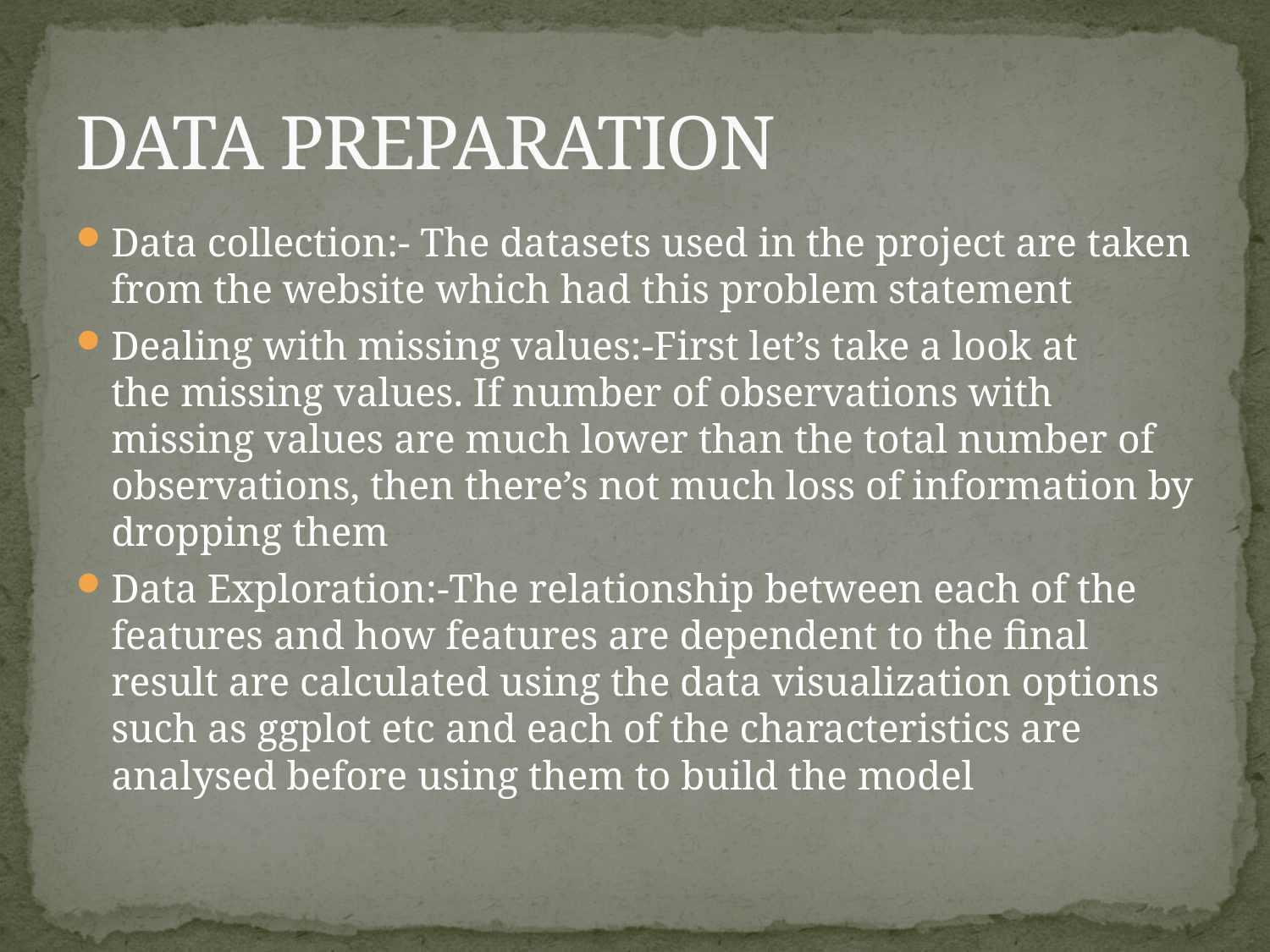

# DATA PREPARATION
Data collection:- The datasets used in the project are taken from the website which had this problem statement
Dealing with missing values:-First let’s take a look at the missing values. If number of observations with missing values are much lower than the total number of observations, then there’s not much loss of information by dropping them
Data Exploration:-The relationship between each of the features and how features are dependent to the final result are calculated using the data visualization options such as ggplot etc and each of the characteristics are analysed before using them to build the model